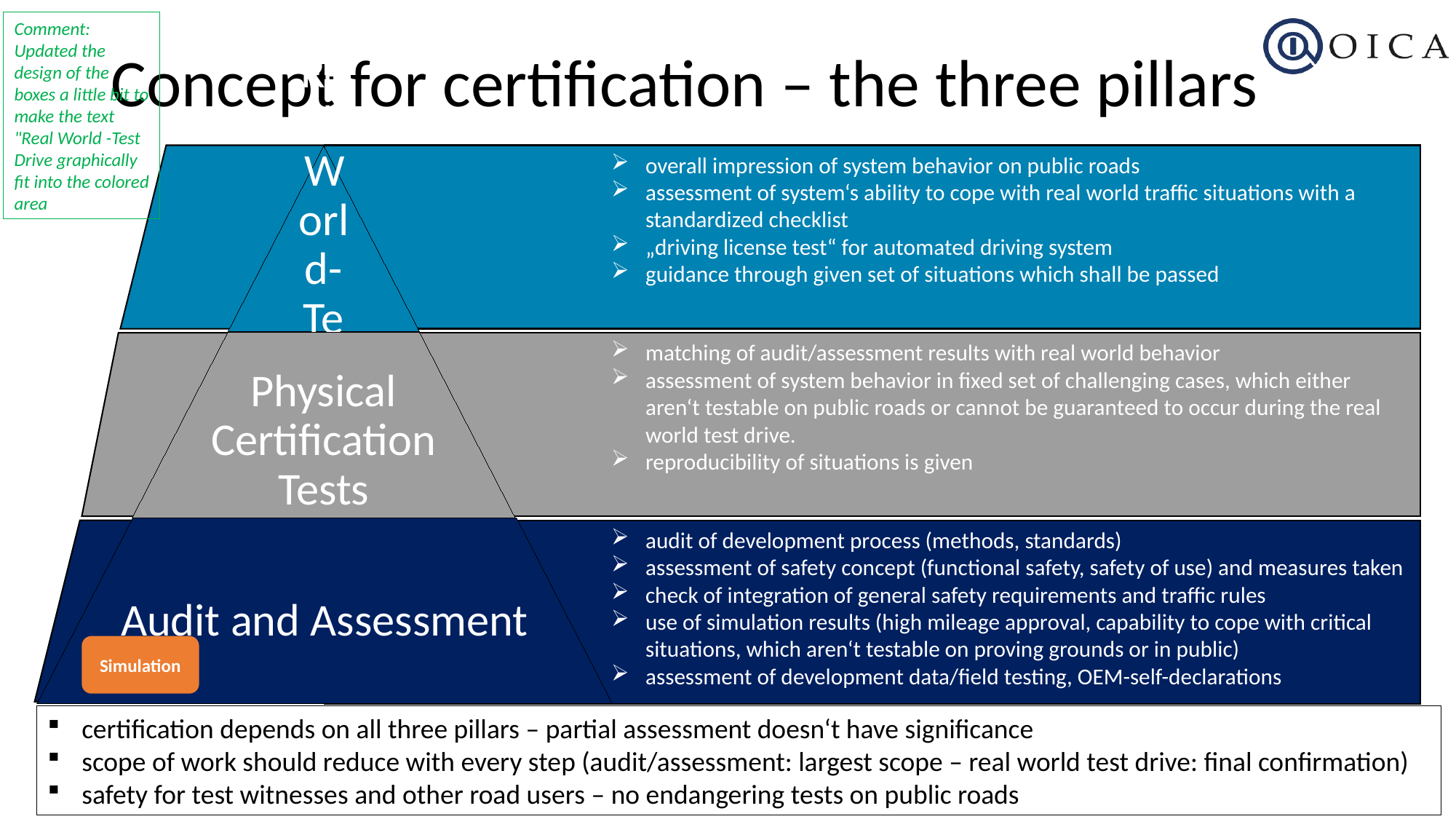

Comment: Updated the design of the boxes a little bit to make the text "Real World -Test Drive graphically fit into the colored area
# Concept for certification – the three pillars

overall impression of system behavior on public roads
assessment of system‘s ability to cope with real world traffic situations with a standardized checklist
„driving license test“ for automated driving system
guidance through given set of situations which shall be passed
Real- World- Test Drive
Physical Certification Tests
Audit and Assessment

matching of audit/assessment results with real world behavior
assessment of system behavior in fixed set of challenging cases, which either aren‘t testable on public roads or cannot be guaranteed to occur during the real world test drive.
reproducibility of situations is given

audit of development process (methods, standards)
assessment of safety concept (functional safety, safety of use) and measures taken
check of integration of general safety requirements and traffic rules
use of simulation results (high mileage approval, capability to cope with critical situations, which aren‘t testable on proving grounds or in public)
assessment of development data/field testing, OEM-self-declarations
Simulation
certification depends on all three pillars – partial assessment doesn‘t have significance
scope of work should reduce with every step (audit/assessment: largest scope – real world test drive: final confirmation)
safety for test witnesses and other road users – no endangering tests on public roads